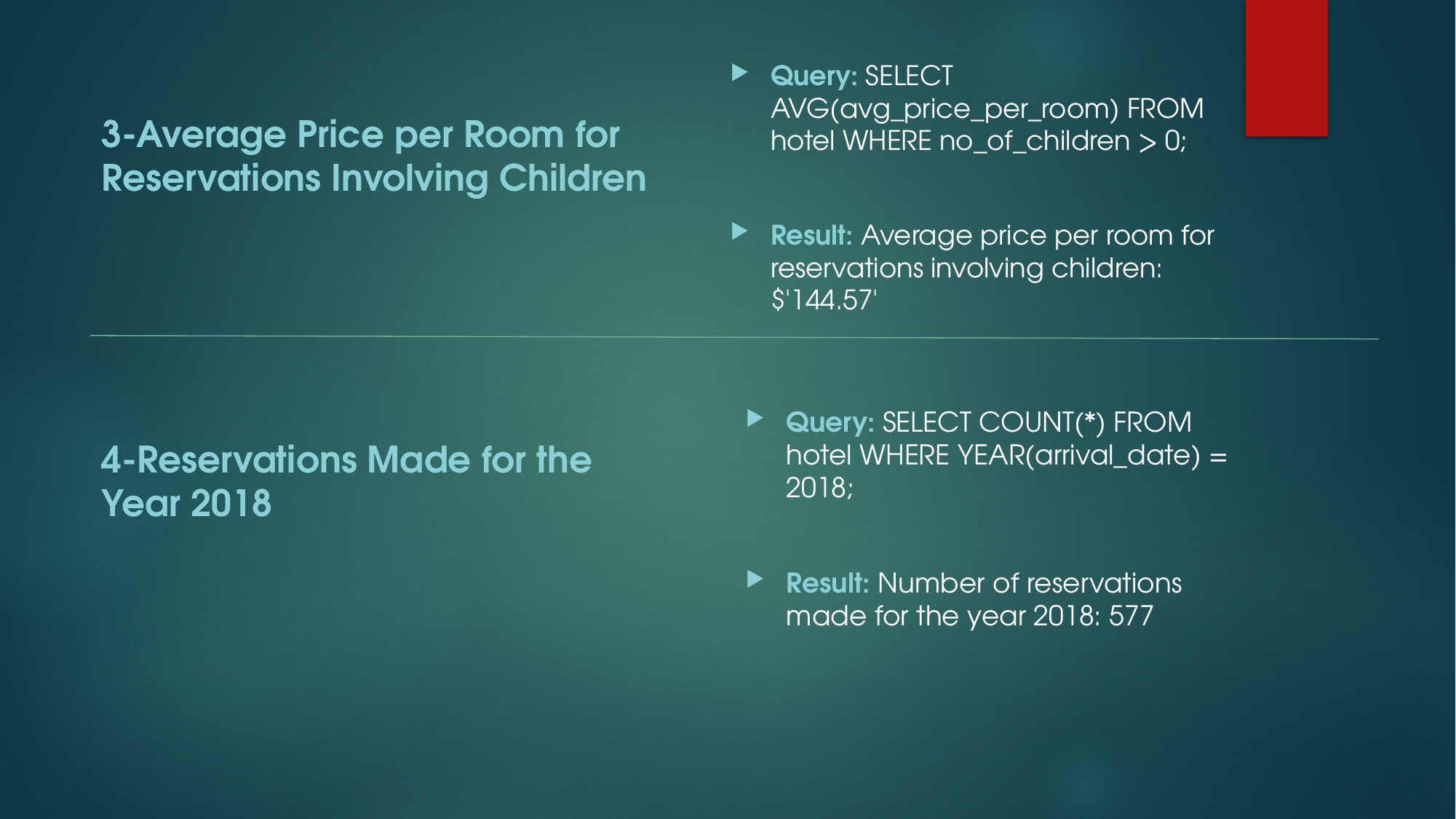

Query: SELECT AVG(avg_price_per_room) FROM hotel WHERE no_of_children > 0;

Result: Average price per room for reservations involving children: $'144.57'
3-Average Price per Room for Reservations Involving Children
Query: SELECT COUNT(*) FROM hotel WHERE YEAR(arrival_date) = 2018;

Result: Number of reservations made for the year 2018: 577
4-Reservations Made for the Year 2018